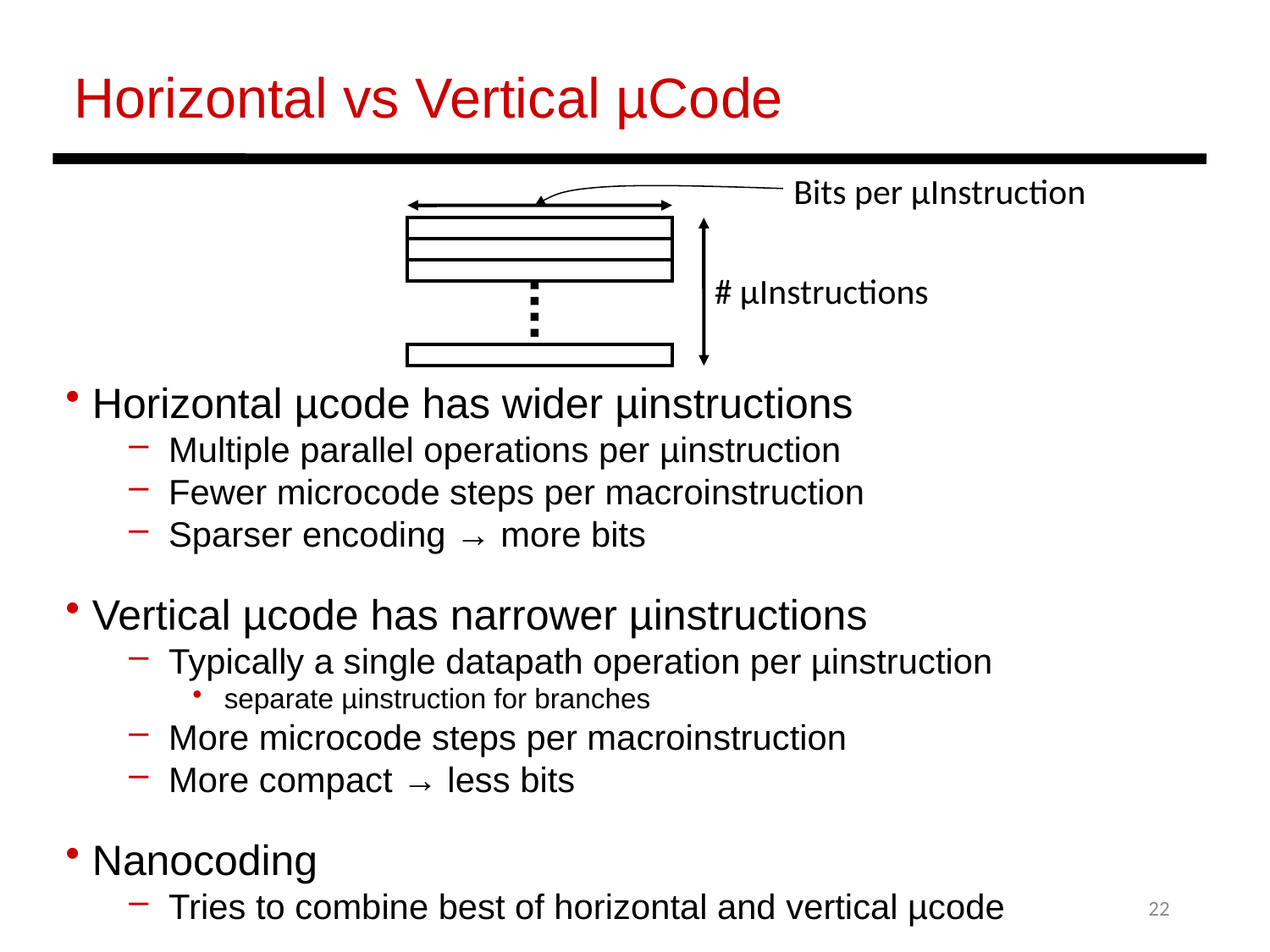

Horizontal vs Vertical µCode

Bits per µInstruction

# µInstructions

 Horizontal µcode has wider µinstructions
Multiple parallel operations per µinstruction
Fewer microcode steps per macroinstruction
Sparser encoding → more bits

 Vertical µcode has narrower µinstructions
Typically a single datapath operation per µinstruction
separate µinstruction for branches
More microcode steps per macroinstruction
More compact → less bits

 Nanocoding
Tries to combine best of horizontal and vertical µcode
22